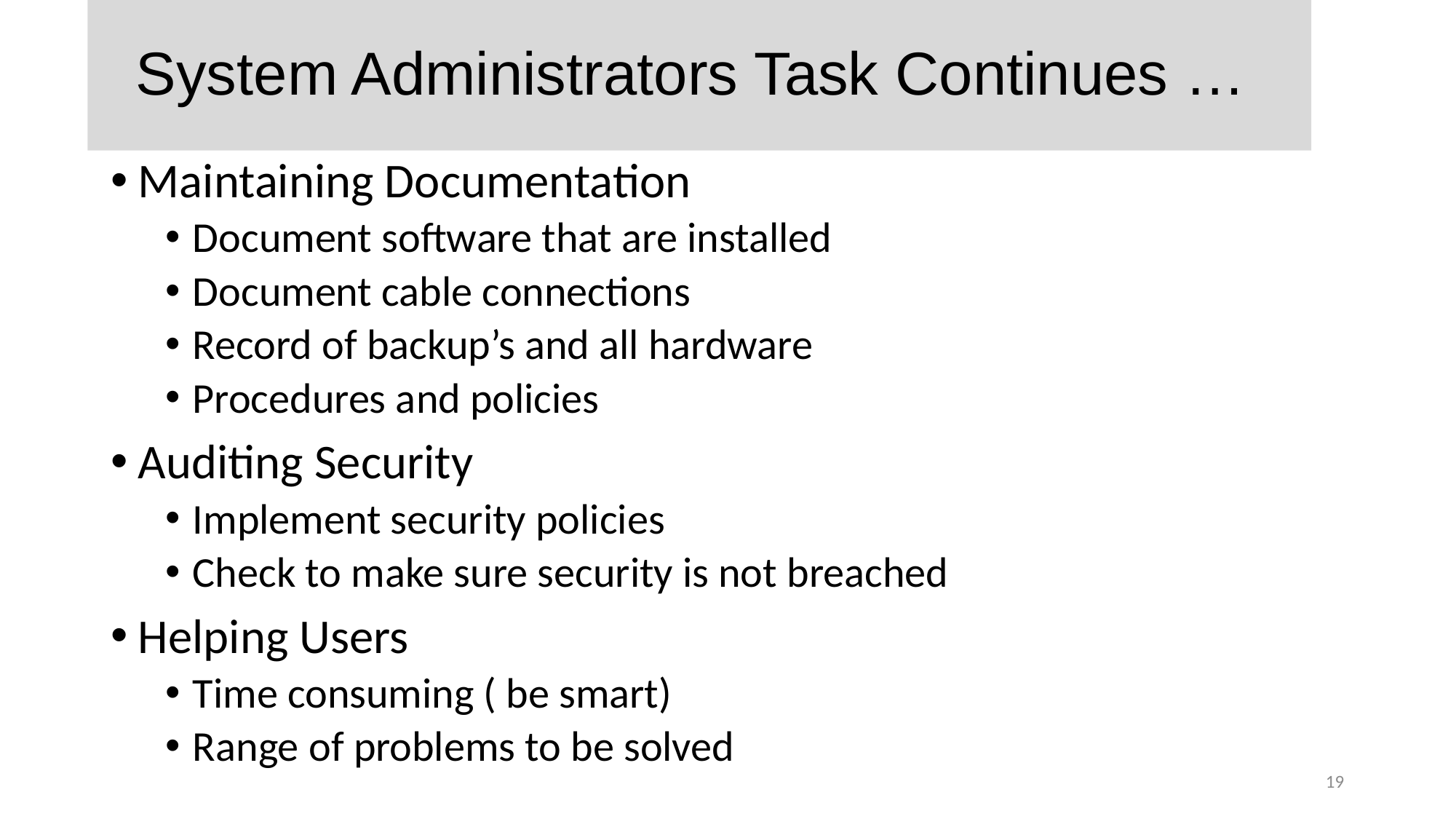

System Administrators Task Continues …
Maintaining Documentation
Document software that are installed
Document cable connections
Record of backup’s and all hardware
Procedures and policies
Auditing Security
Implement security policies
Check to make sure security is not breached
Helping Users
Time consuming ( be smart)
Range of problems to be solved
19